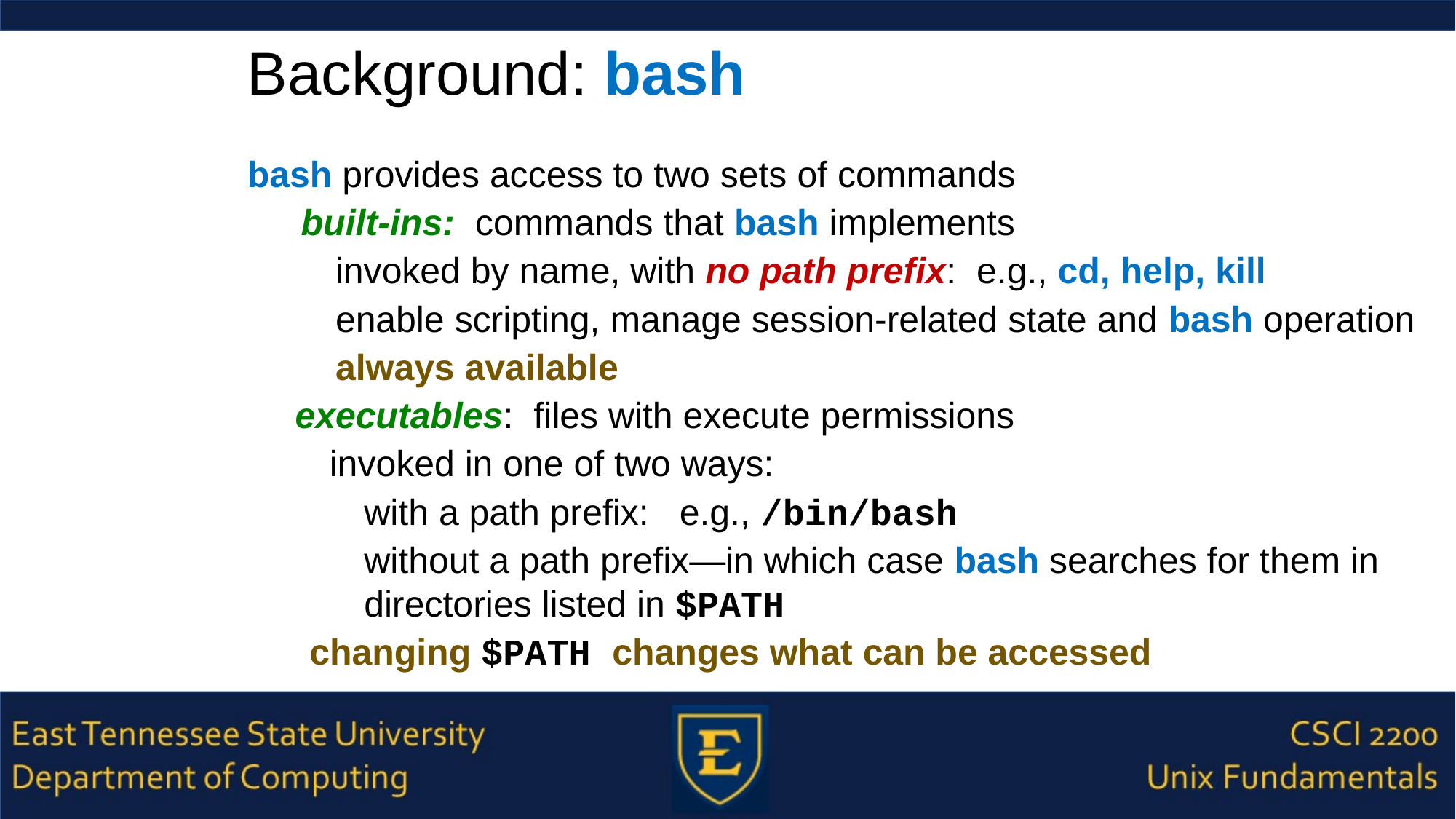

# Background: bash
bash provides access to two sets of commands
built-ins:  commands that bash implements
invoked by name, with no path prefix:  e.g., cd, help, kill
enable scripting, manage session-related state and bash operation
always available
executables:  files with execute permissions
invoked in one of two ways:
with a path prefix:   e.g., /bin/bash
without a path prefix—in which case bash searches for them in directories listed in $PATH
changing $PATH changes what can be accessed